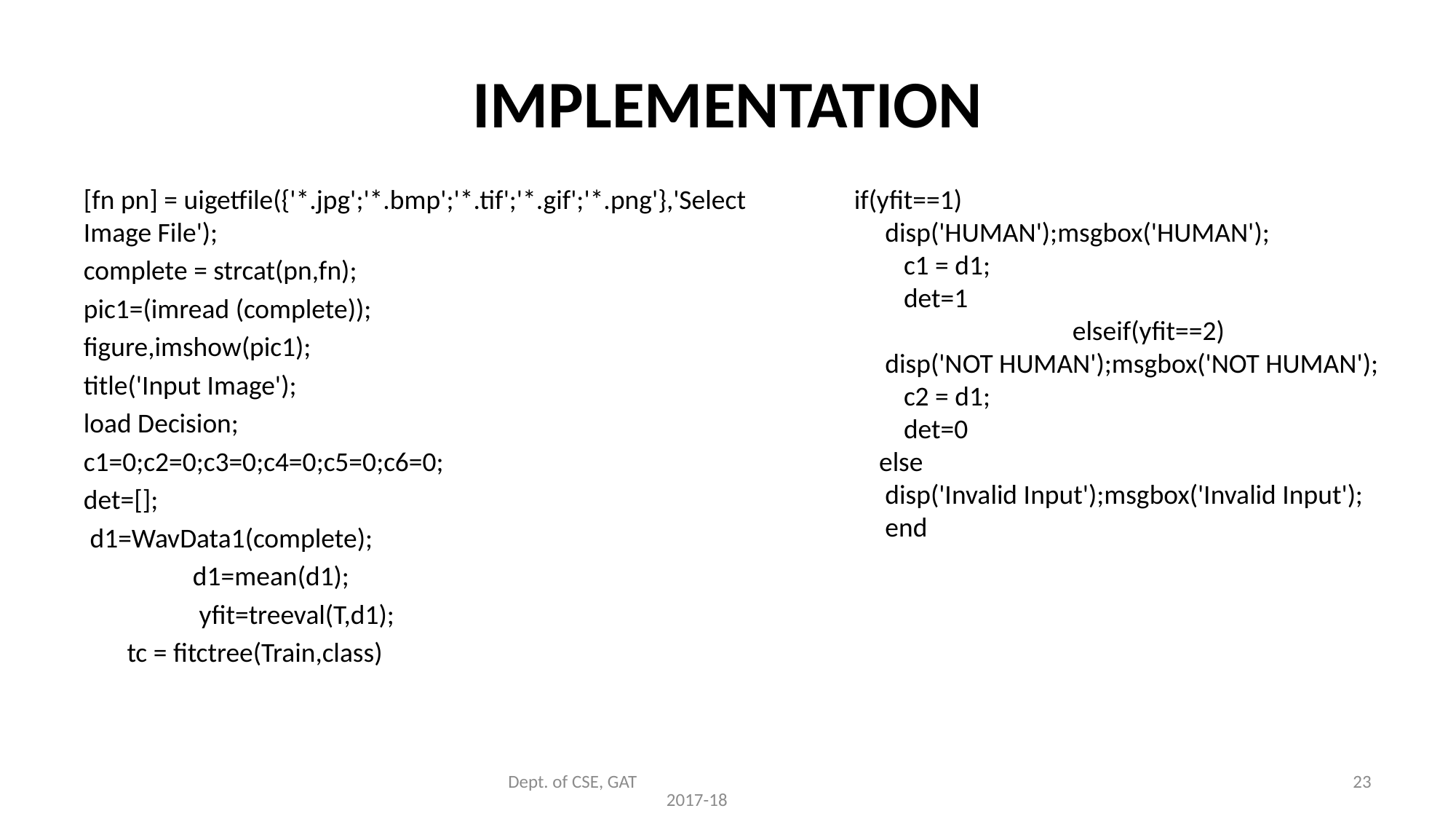

# IMPLEMENTATION
[fn pn] = uigetfile({'*.jpg';'*.bmp';'*.tif';'*.gif';'*.png'},'Select Image File');
complete = strcat(pn,fn);
pic1=(imread (complete));
figure,imshow(pic1);
title('Input Image');
load Decision;
c1=0;c2=0;c3=0;c4=0;c5=0;c6=0;
det=[];
 d1=WavData1(complete);
	d1=mean(d1);
	 yfit=treeval(T,d1);
       tc = fitctree(Train,class)
if(yfit==1)
     disp('HUMAN');msgbox('HUMAN');
        c1 = d1;
        det=1
		elseif(yfit==2)
     disp('NOT HUMAN');msgbox('NOT HUMAN');
        c2 = d1;
        det=0
    else
     disp('Invalid Input');msgbox('Invalid Input');
     end
Dept. of CSE, GAT                                                                                                                2017-18
23